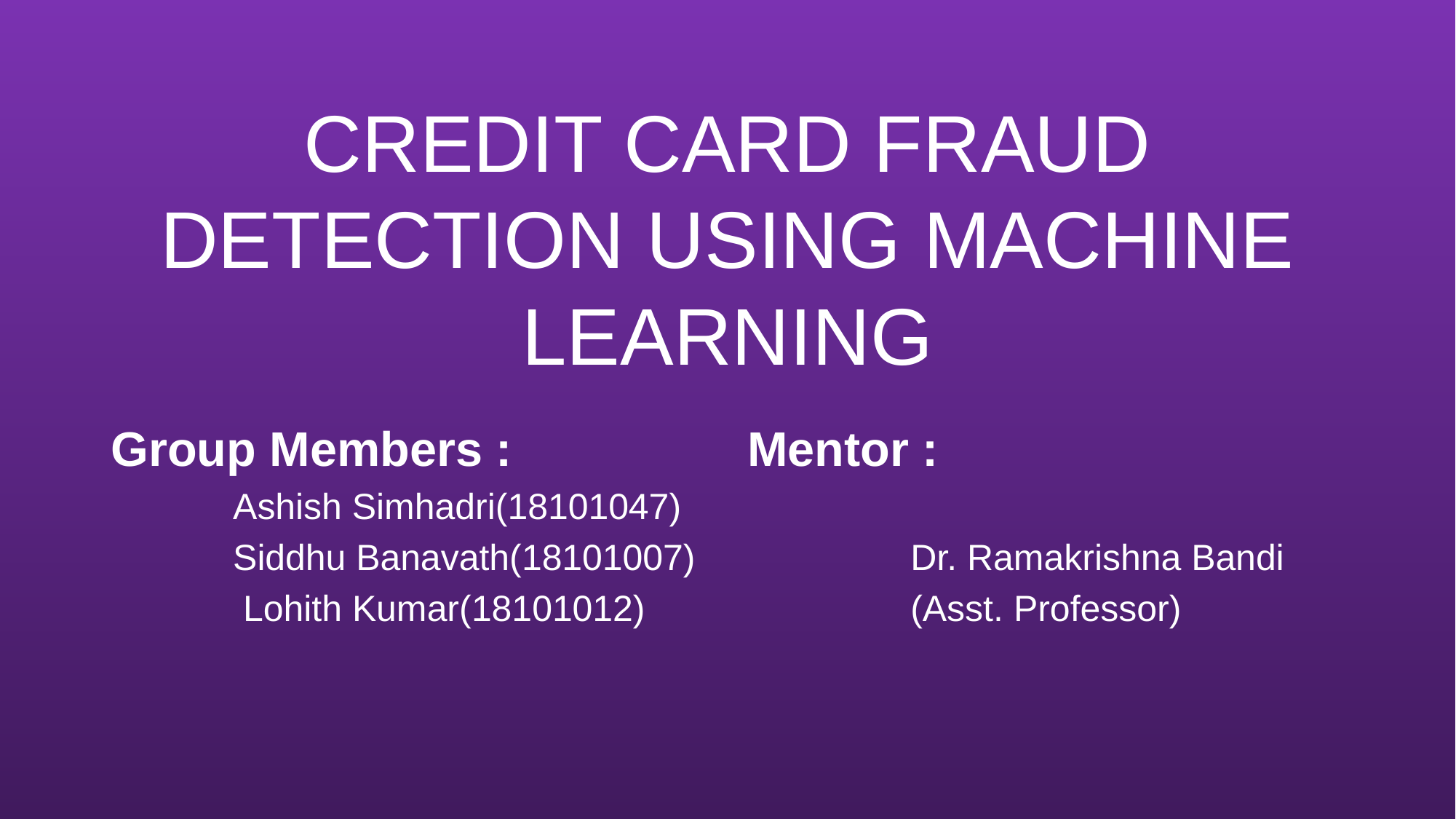

# CREDIT CARD FRAUD DETECTION USING MACHINE LEARNING

Group Members :
            Ashish Simhadri(18101047)
            Siddhu Banavath(18101007)
             Lohith Kumar(18101012)

Mentor :

                Dr. Ramakrishna Bandi
                (Asst. Professor)